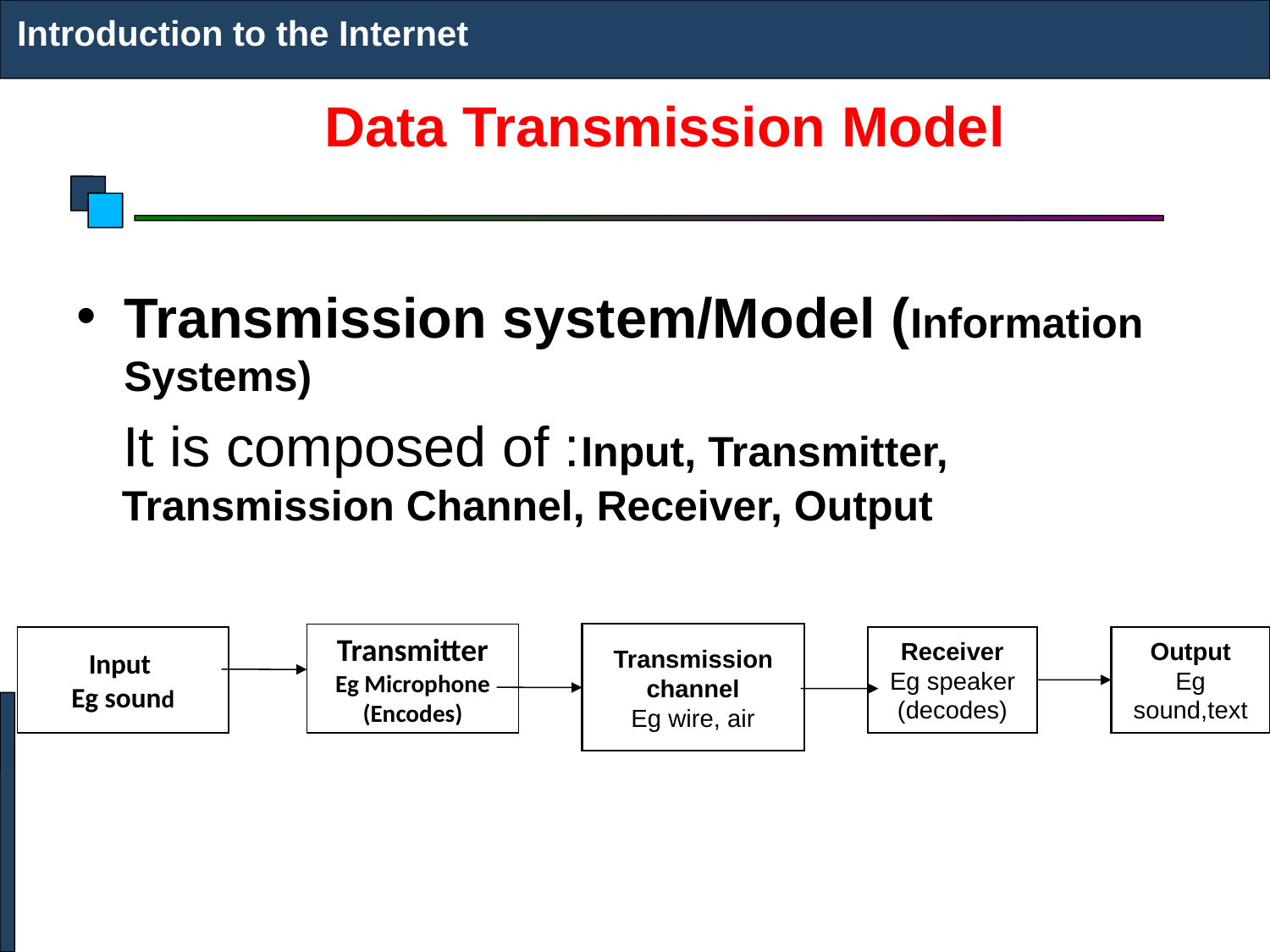

Introduction to the Internet
# Data Transmission Model

Transmission system/Model (Information Systems)
   It is composed of :Input, Transmitter, Transmission Channel, Receiver, Output

Transmitter
Eg Microphone
(Encodes)
Transmission channel
Eg wire, air
Input
Eg sound
Receiver
Eg speaker
(decodes)
Output
Eg sound,text